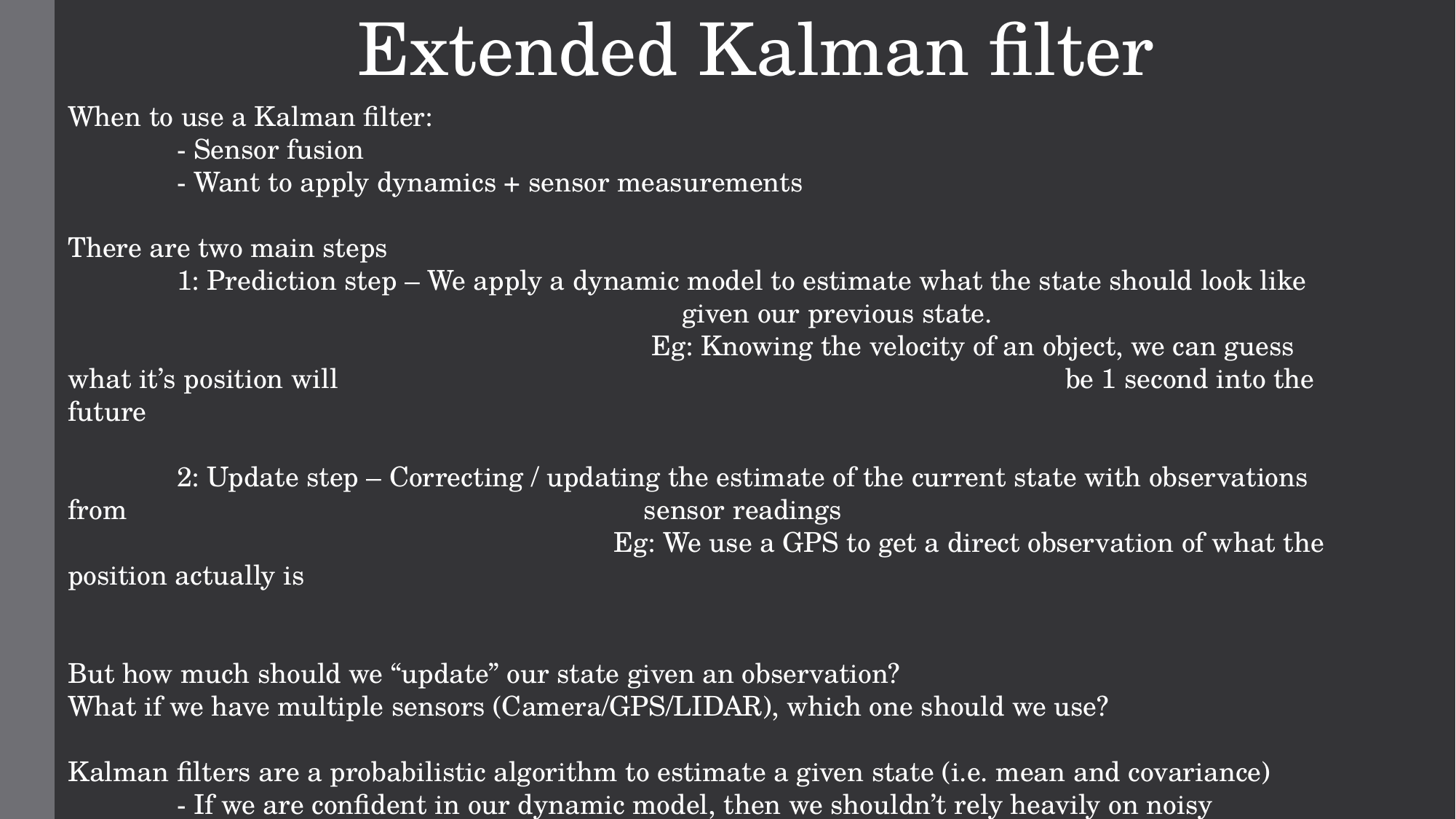

Extended Kalman filter
When to use a Kalman filter:
	- Sensor fusion
	- Want to apply dynamics + sensor measurements

There are two main steps
	1: Prediction step – We apply a dynamic model to estimate what the state should look like
					         given our previous state.
					     Eg: Knowing the velocity of an object, we can guess what it’s position will 							  be 1 second into the future

	2: Update step – Correcting / updating the estimate of the current state with observations from  					    sensor readings
					Eg: We use a GPS to get a direct observation of what the position actually is

But how much should we “update” our state given an observation?
What if we have multiple sensors (Camera/GPS/LIDAR), which one should we use?

Kalman filters are a probabilistic algorithm to estimate a given state (i.e. mean and covariance)
	- If we are confident in our dynamic model, then we shouldn’t rely heavily on noisy observations
	- If we have a noisy sensor (GPS), then we should weight it less than an accurate one (LIDAR)